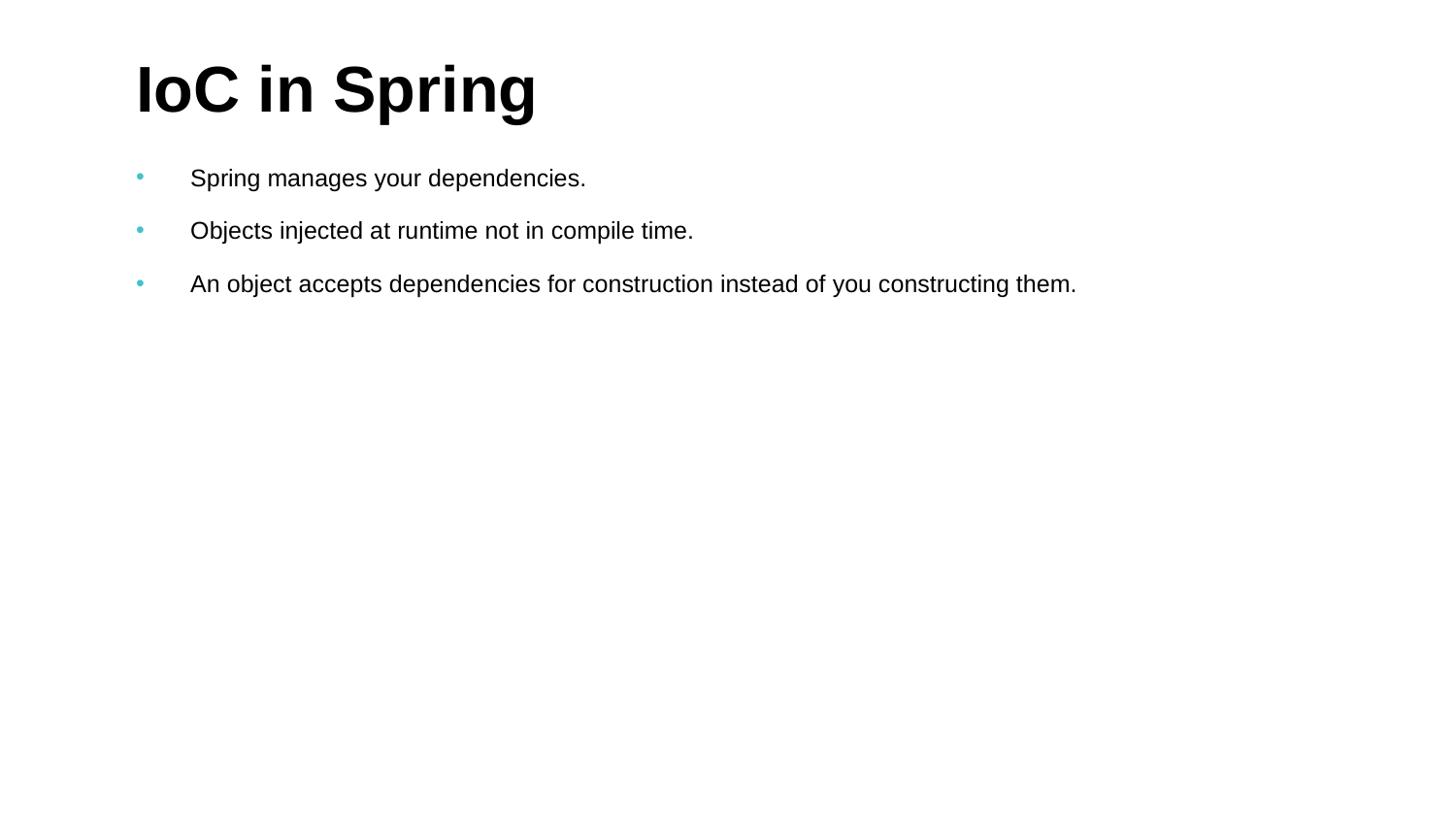

# IoC in Spring
Spring manages your dependencies.
Objects injected at runtime not in compile time.
An object accepts dependencies for construction instead of you constructing them.